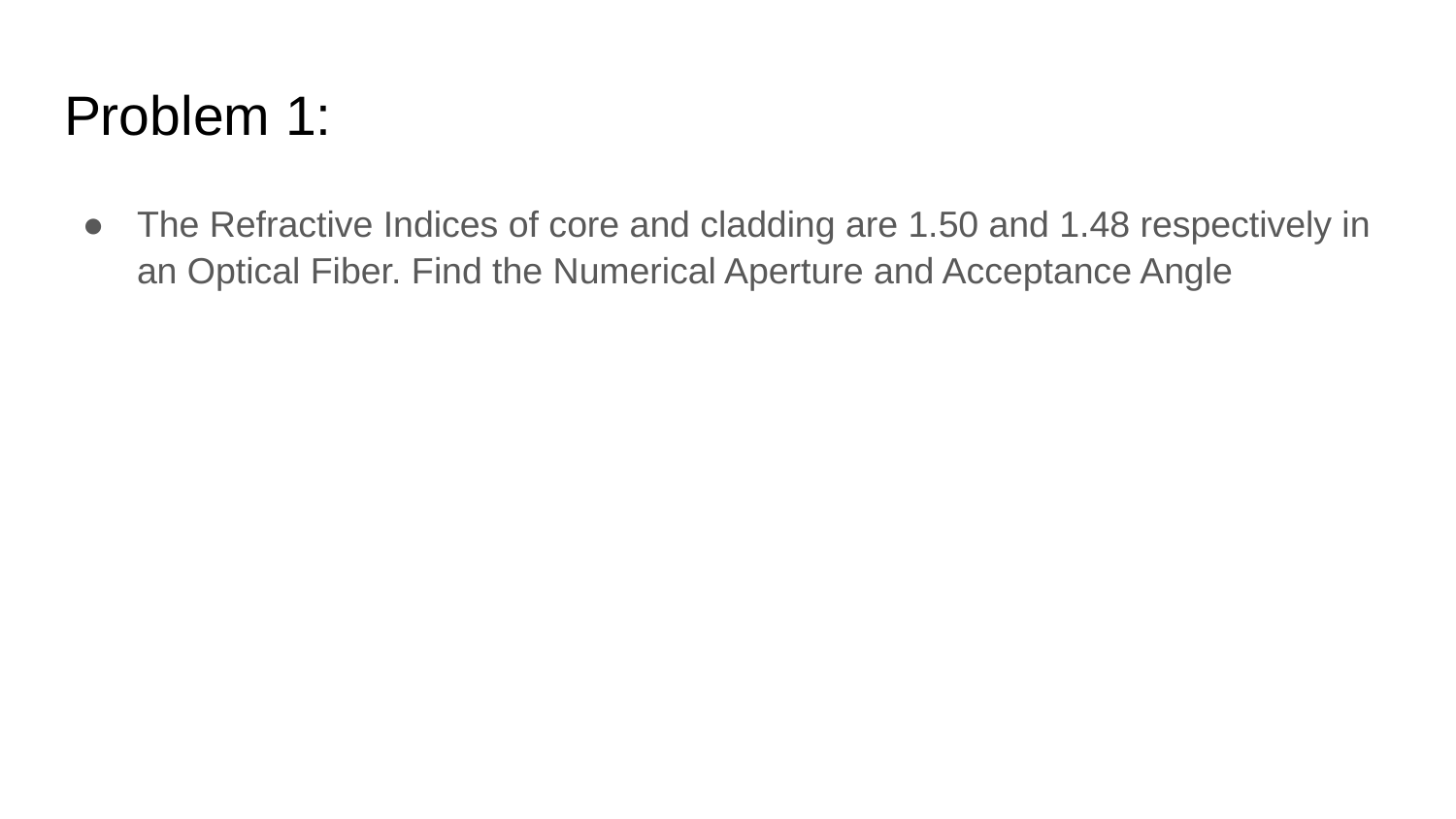

# Problem 1:
The Refractive Indices of core and cladding are 1.50 and 1.48 respectively in an Optical Fiber. Find the Numerical Aperture and Acceptance Angle